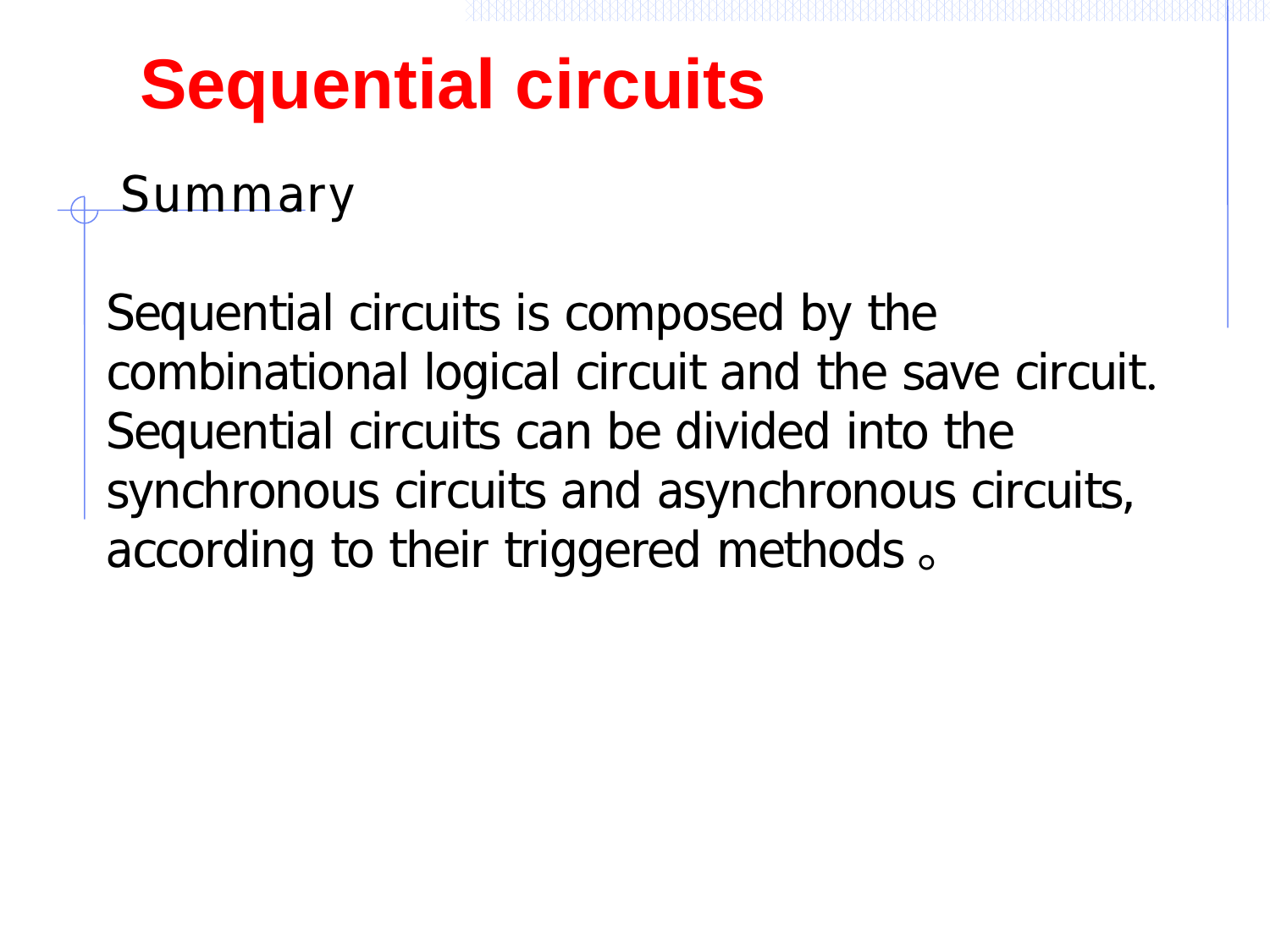

Sequential circuits
 Summary

Sequential circuits is composed by the combinational logical circuit and the save circuit. Sequential circuits can be divided into the synchronous circuits and asynchronous circuits, according to their triggered methods。